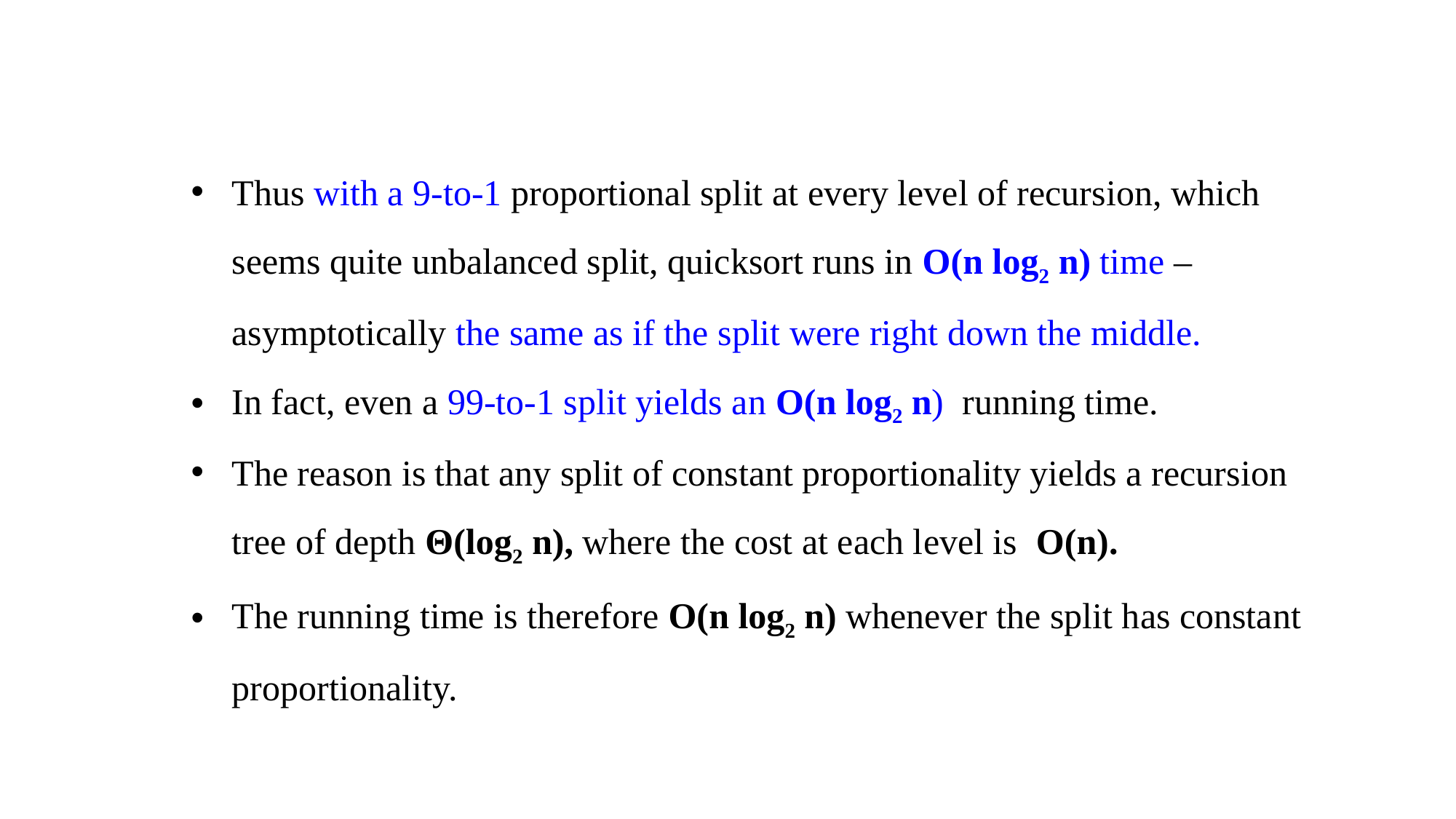

Thus with a 9-to-1 proportional split at every level of recursion, which seems quite unbalanced split, quicksort runs in O(n log2 n) time – asymptotically the same as if the split were right down the middle.
In fact, even a 99-to-1 split yields an O(n log2 n)  running time.
The reason is that any split of constant proportionality yields a recursion tree of depth Θ(log2 n), where the cost at each level is  O(n).
The running time is therefore O(n log2 n) whenever the split has constant proportionality.